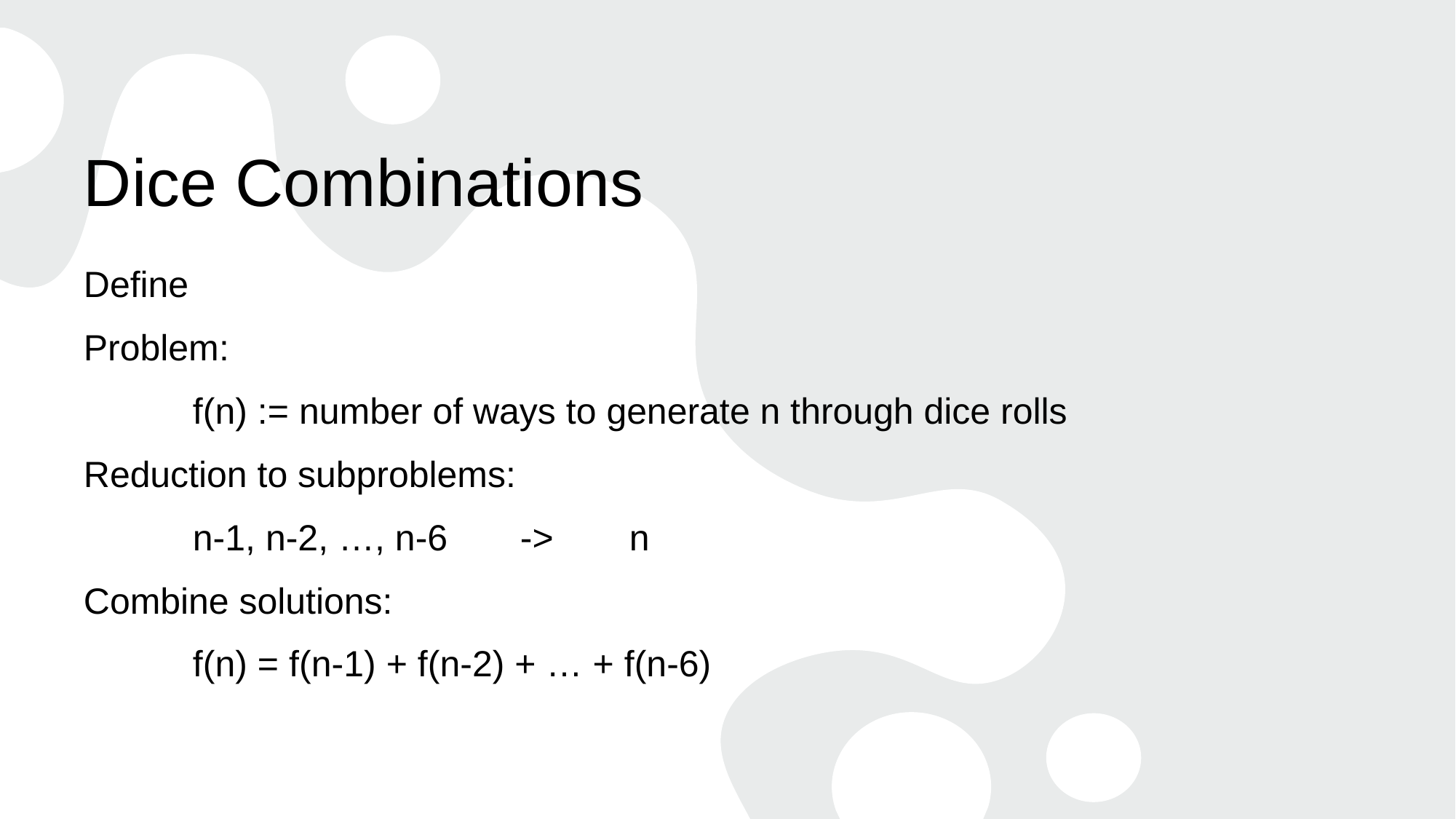

# Dice Combinations
Define
Problem:
	f(n) := number of ways to generate n through dice rolls
Reduction to subproblems:
	n-1, n-2, …, n-6 	-> 	n
Combine solutions:
	f(n) = f(n-1) + f(n-2) + … + f(n-6)